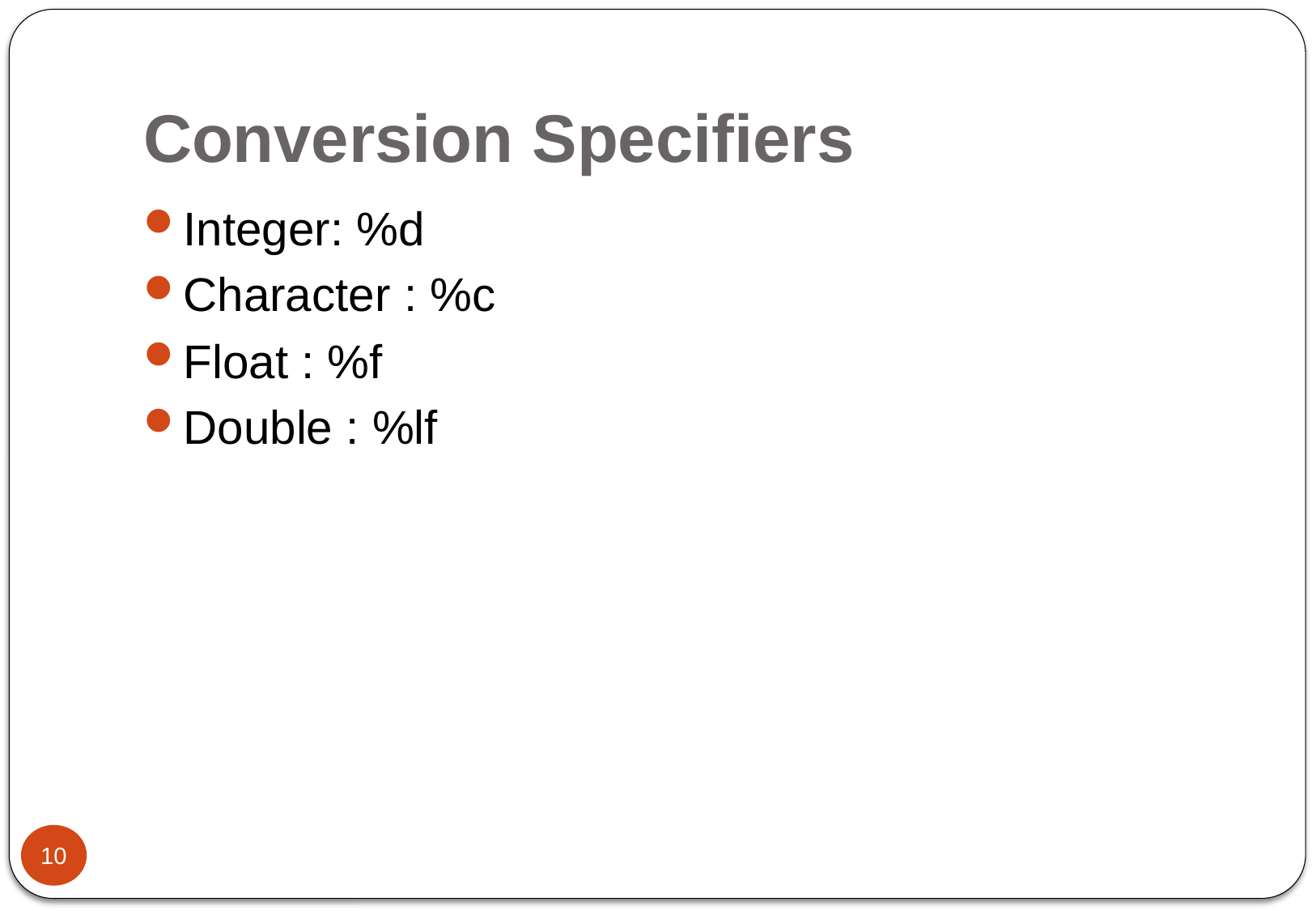

# Conversion Specifiers
Integer: %d
Character : %c
Float : %f
Double : %lf

10